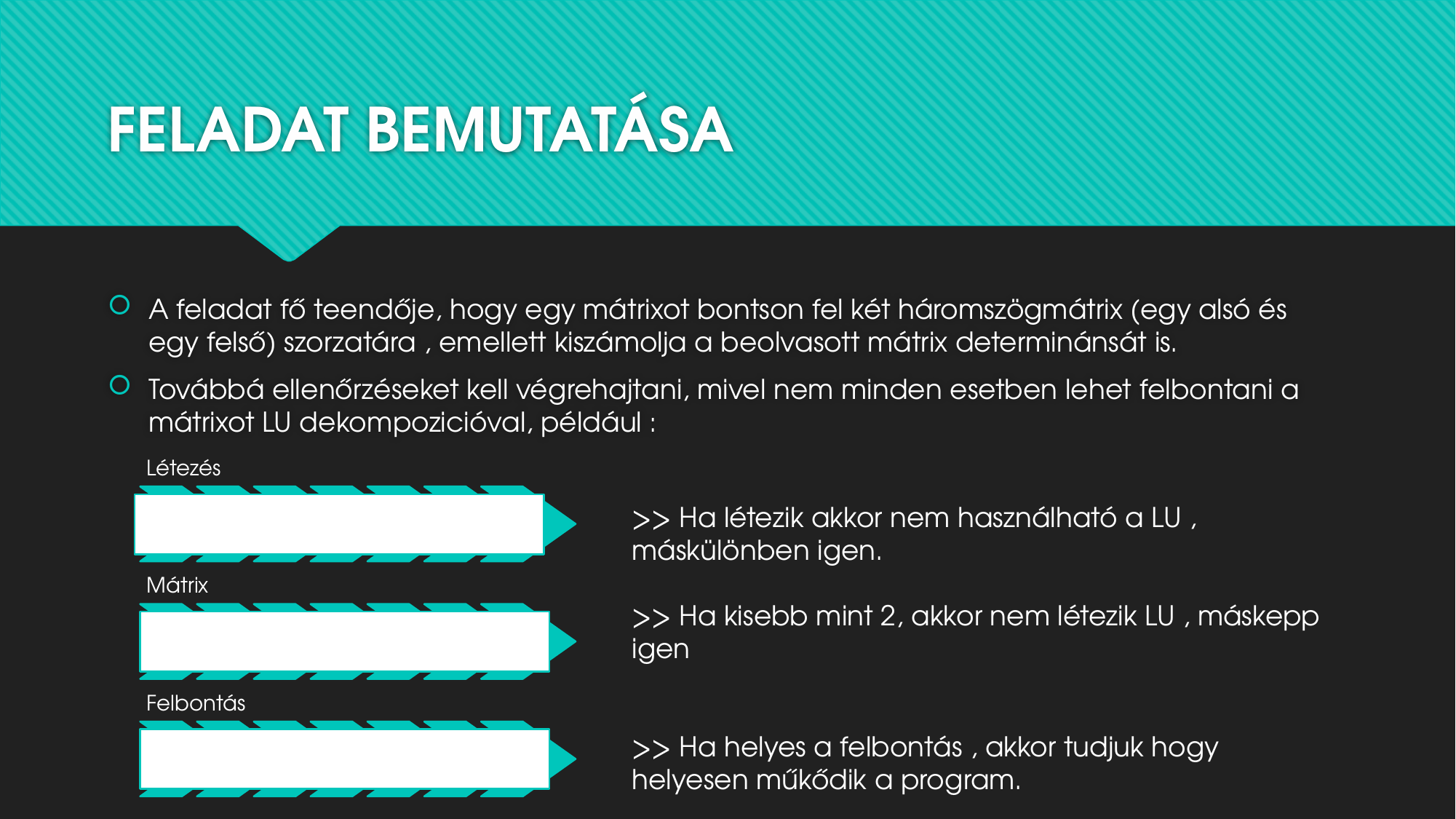

A feladat fő teendője, hogy egy mátrixot bontson fel két háromszögmátrix (egy alsó és egy felső) szorzatára , emellett kiszámolja a beolvasott mátrix determinánsát is.
Továbbá ellenőrzéseket kell végrehajtani, mivel nem minden esetben lehet felbontani a mátrixot LU dekompozicióval, például :
# FELADAT BEMUTATÁSA
Létezés
Ha a főátlón létezik 0 vagy sem
Mátrix
Ha kisebb a méret mint 2
Felbontás
Helyes a felbontás

>> Ha létezik akkor nem használható a LU , máskülönben igen.

>> Ha kisebb mint 2, akkor nem létezik LU , máskepp igen

>> Ha helyes a felbontás , akkor tudjuk hogy helyesen műkődik a program.